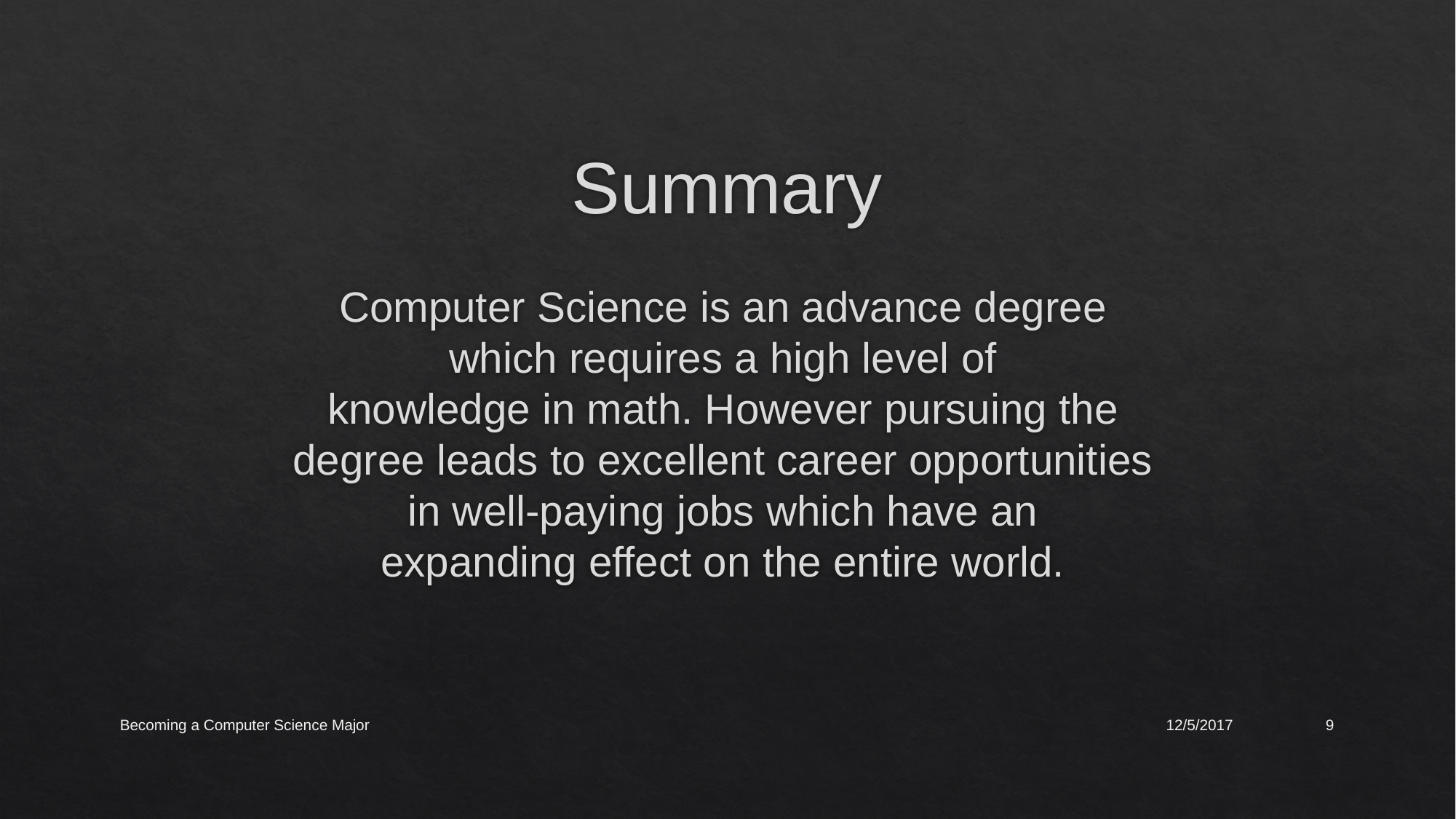

# Summary
Computer Science is an advance degree
which requires a high level of
knowledge in math. However pursuing the
degree leads to excellent career opportunities
in well-paying jobs which have an
expanding effect on the entire world.
Becoming a Computer Science Major
12/5/2017
9